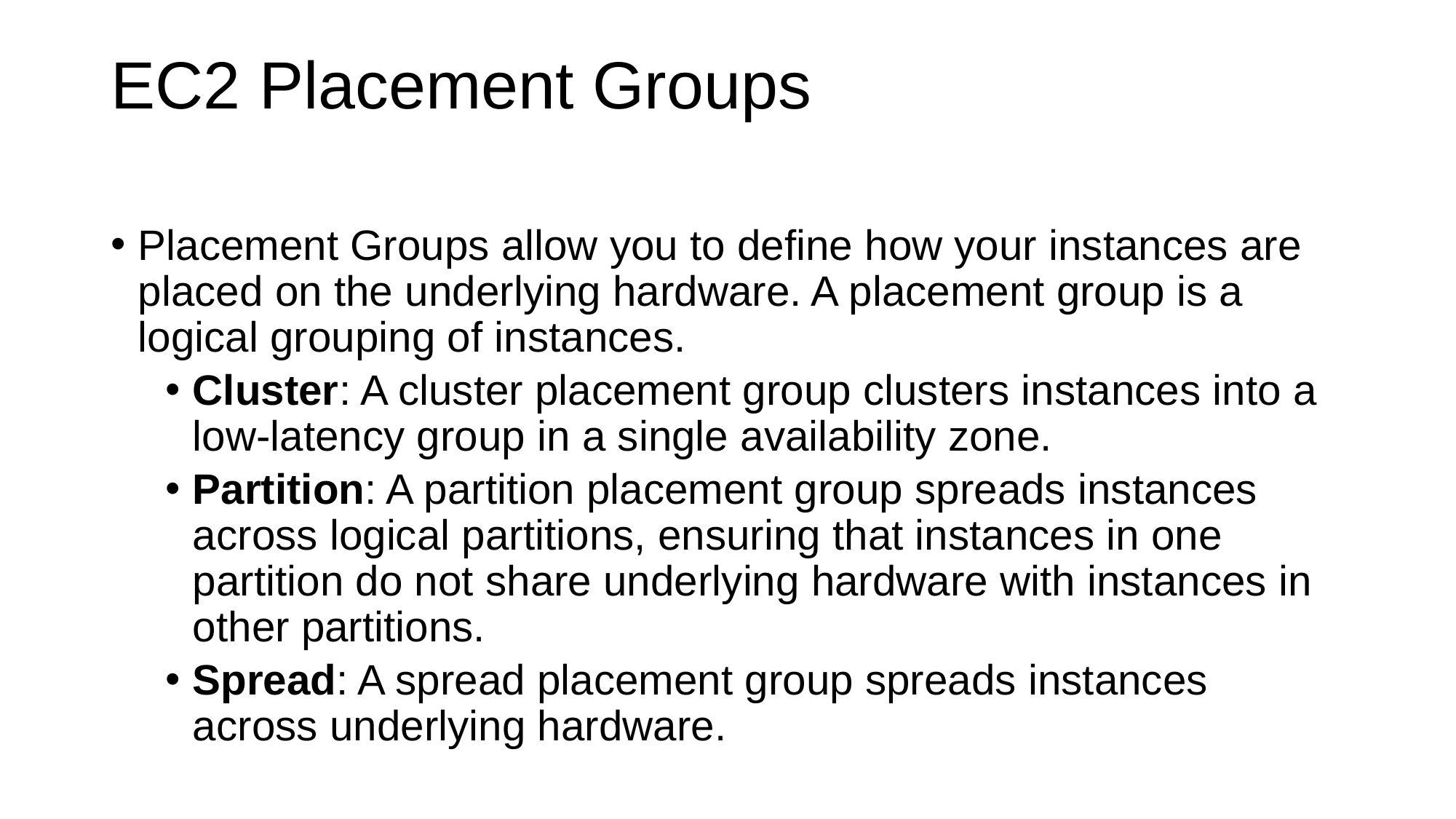

# EC2 Placement Groups
Placement Groups allow you to define how your instances are placed on the underlying hardware. A placement group is a logical grouping of instances.
Cluster: A cluster placement group clusters instances into a low-latency group in a single availability zone.
Partition: A partition placement group spreads instances across logical partitions, ensuring that instances in one partition do not share underlying hardware with instances in other partitions.
Spread: A spread placement group spreads instances across underlying hardware.